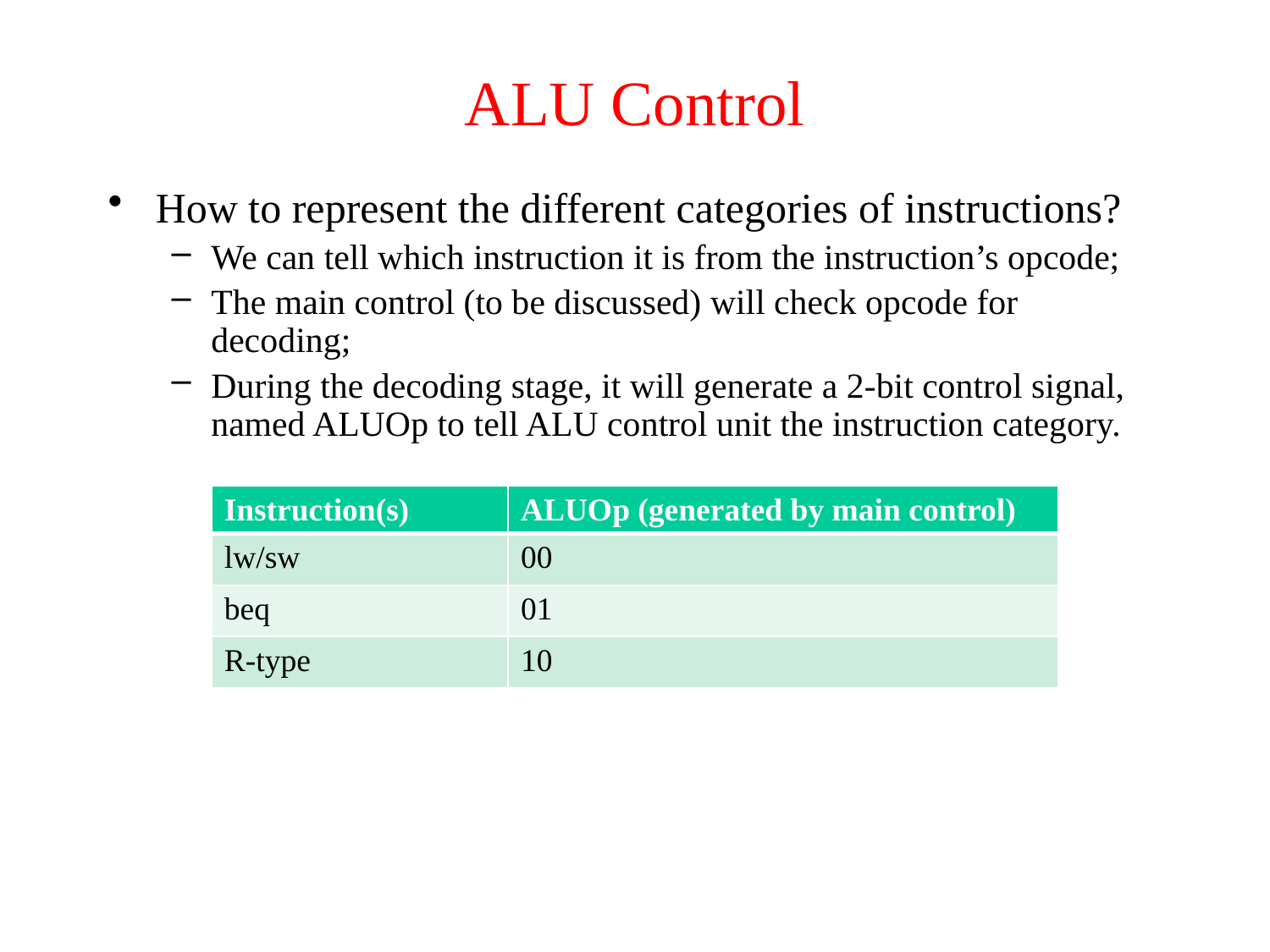

# ALU Control
How to represent the different categories of instructions?
We can tell which instruction it is from the instruction’s opcode;
The main control (to be discussed) will check opcode for decoding;
During the decoding stage, it will generate a 2-bit control signal, named ALUOp to tell ALU control unit the instruction category.

| Instruction(s) | ALUOp (generated by main control) |
| --- | --- |
| lw/sw | 00 |
| beq | 01 |
| R-type | 10 |